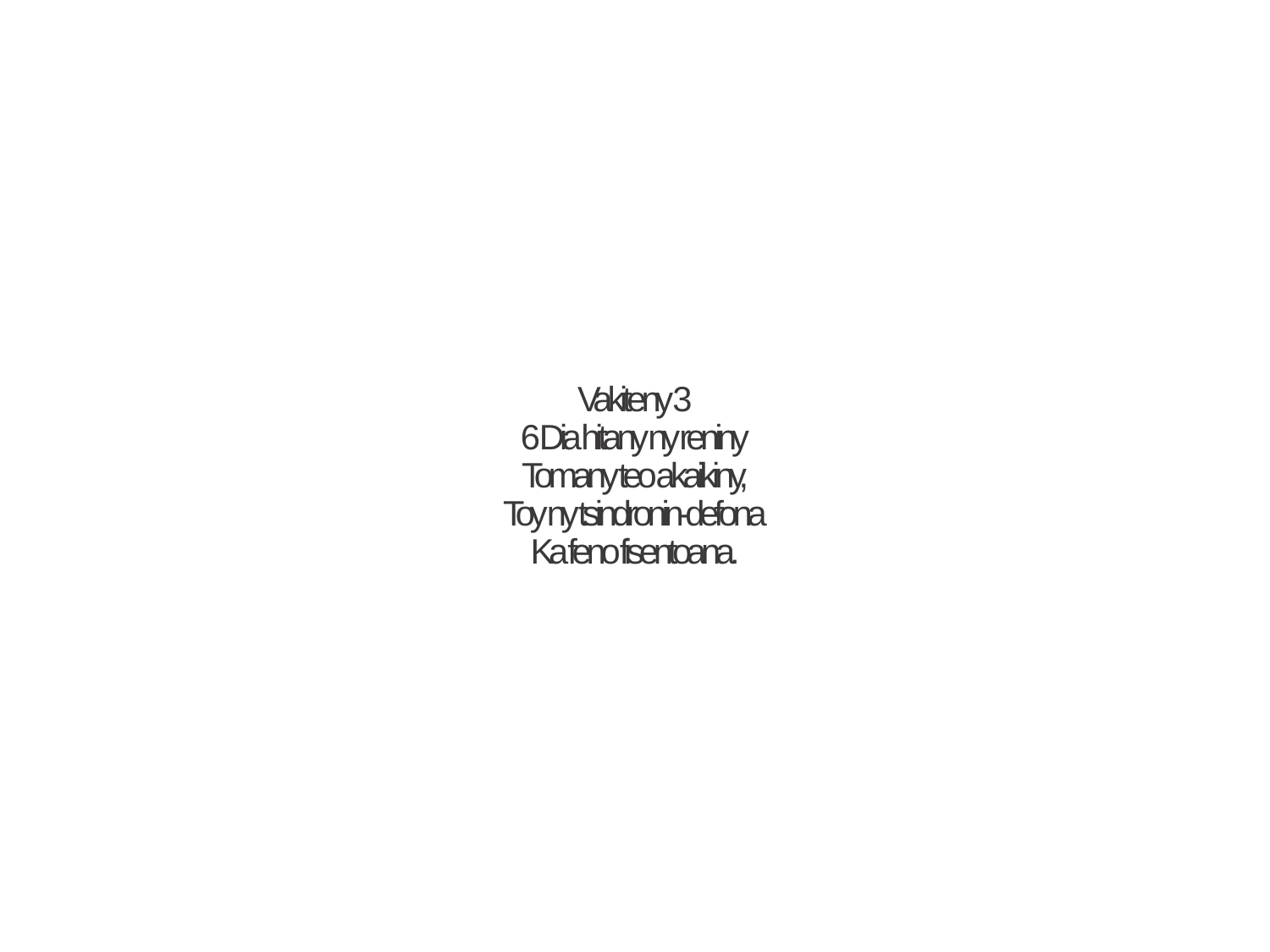

Vakiteny 3
6 Dia hitany ny reniny
Tomany teo akaikiny,
Toy ny tsindronin-defona
Ka feno fisentoana.